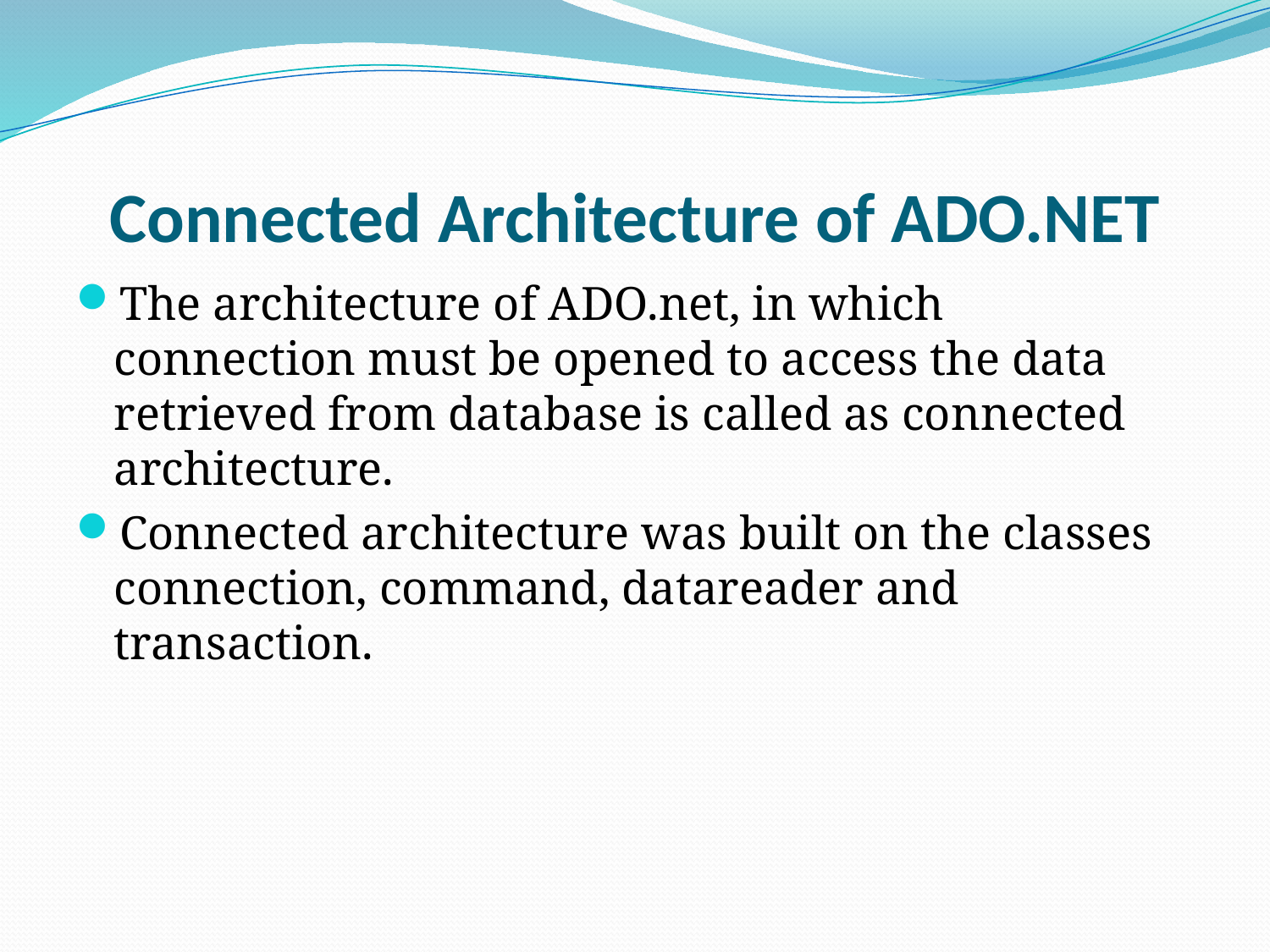

# Connected Architecture of ADO.NET
The architecture of ADO.net, in which connection must be opened to access the data retrieved from database is called as connected architecture.
Connected architecture was built on the classes connection, command, datareader and transaction.